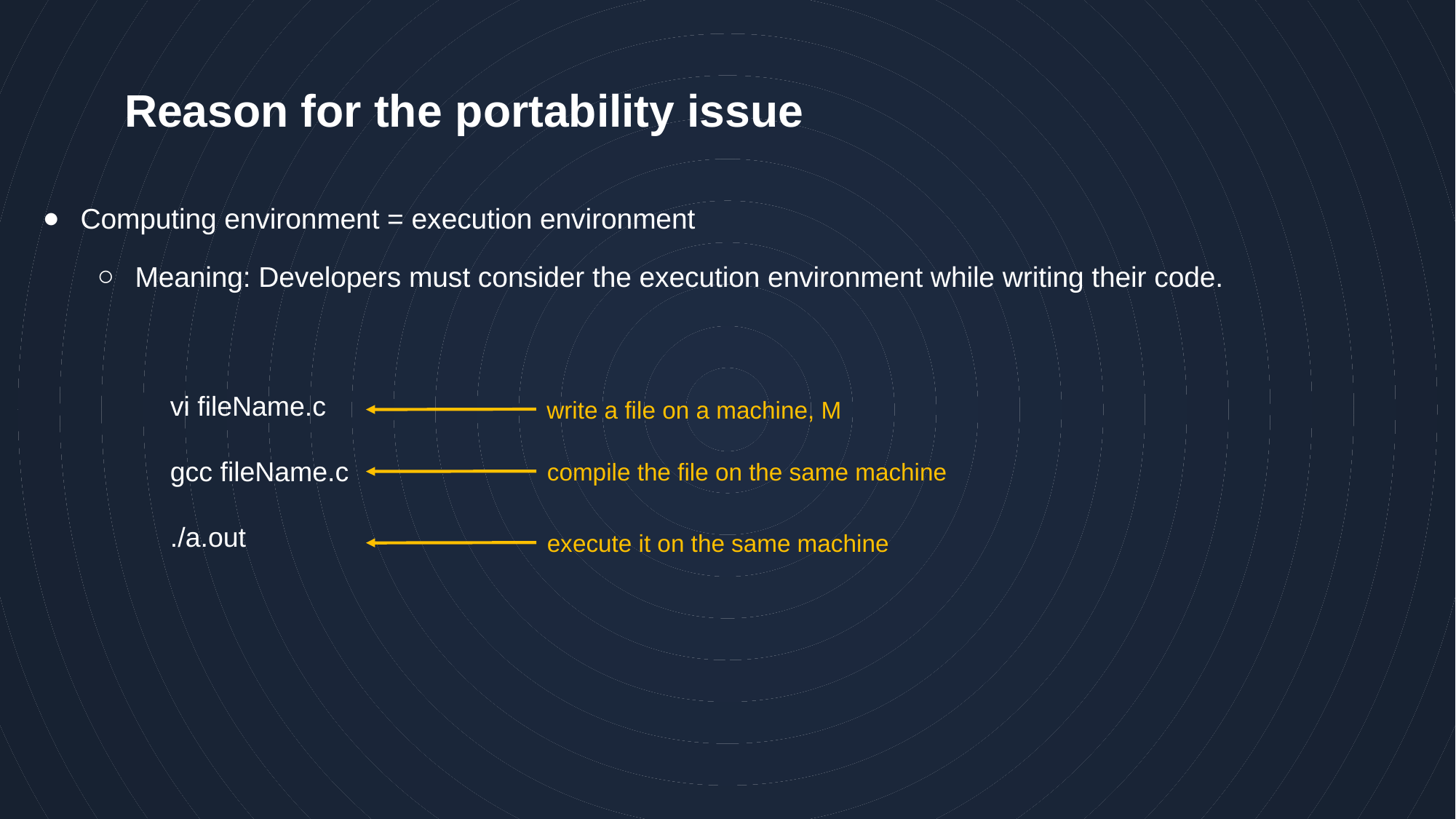

25
# Reason for the portability issue
Computing environment = execution environment
Meaning: Developers must consider the execution environment while writing their code.

vi fileName.c

gcc fileName.c

./a.out
write a file on a machine, M
compile the file on the same machine
execute it on the same machine